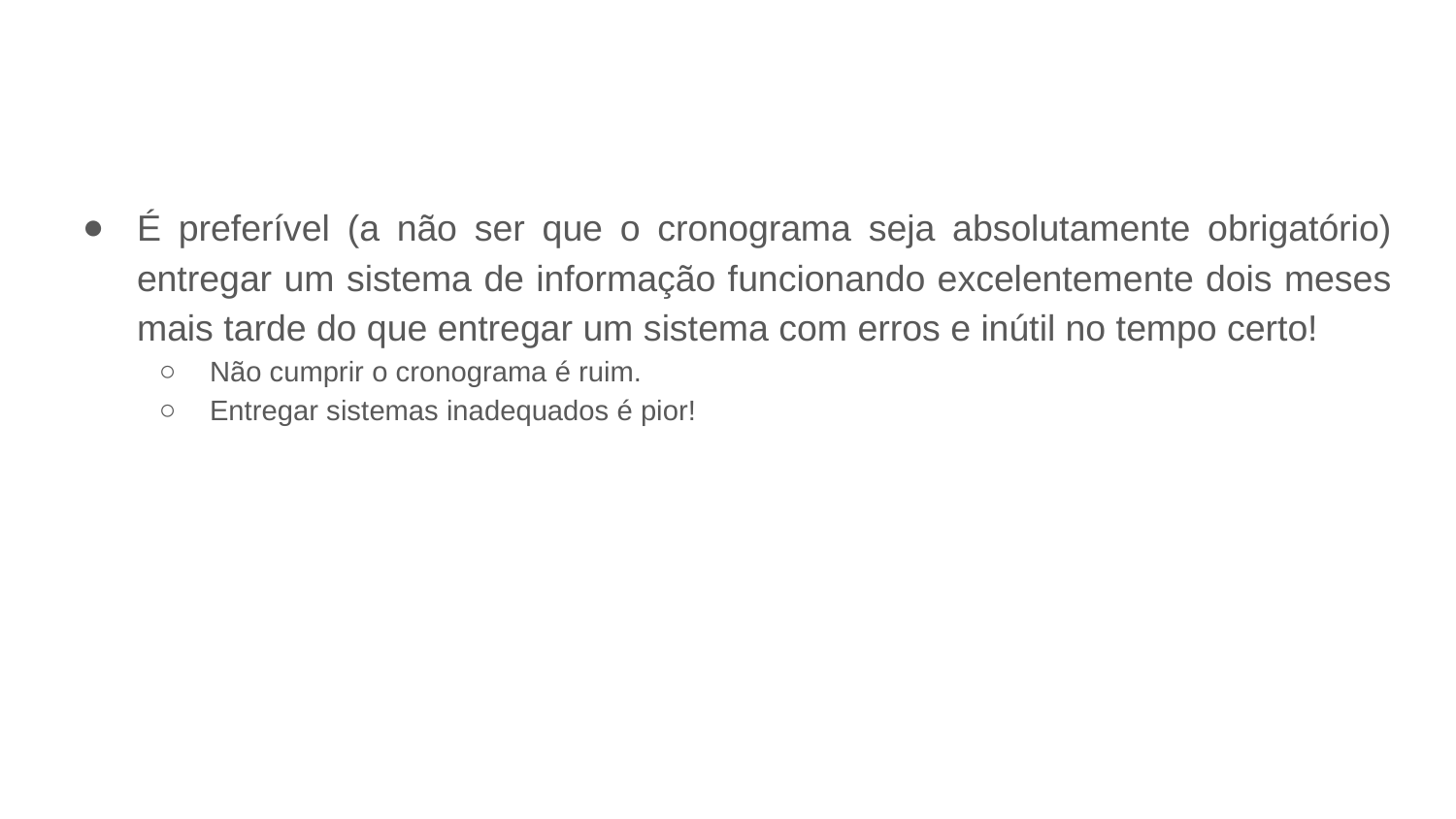

#
É preferível (a não ser que o cronograma seja absolutamente obrigatório) entregar um sistema de informação funcionando excelentemente dois meses mais tarde do que entregar um sistema com erros e inútil no tempo certo!
Não cumprir o cronograma é ruim.
Entregar sistemas inadequados é pior!